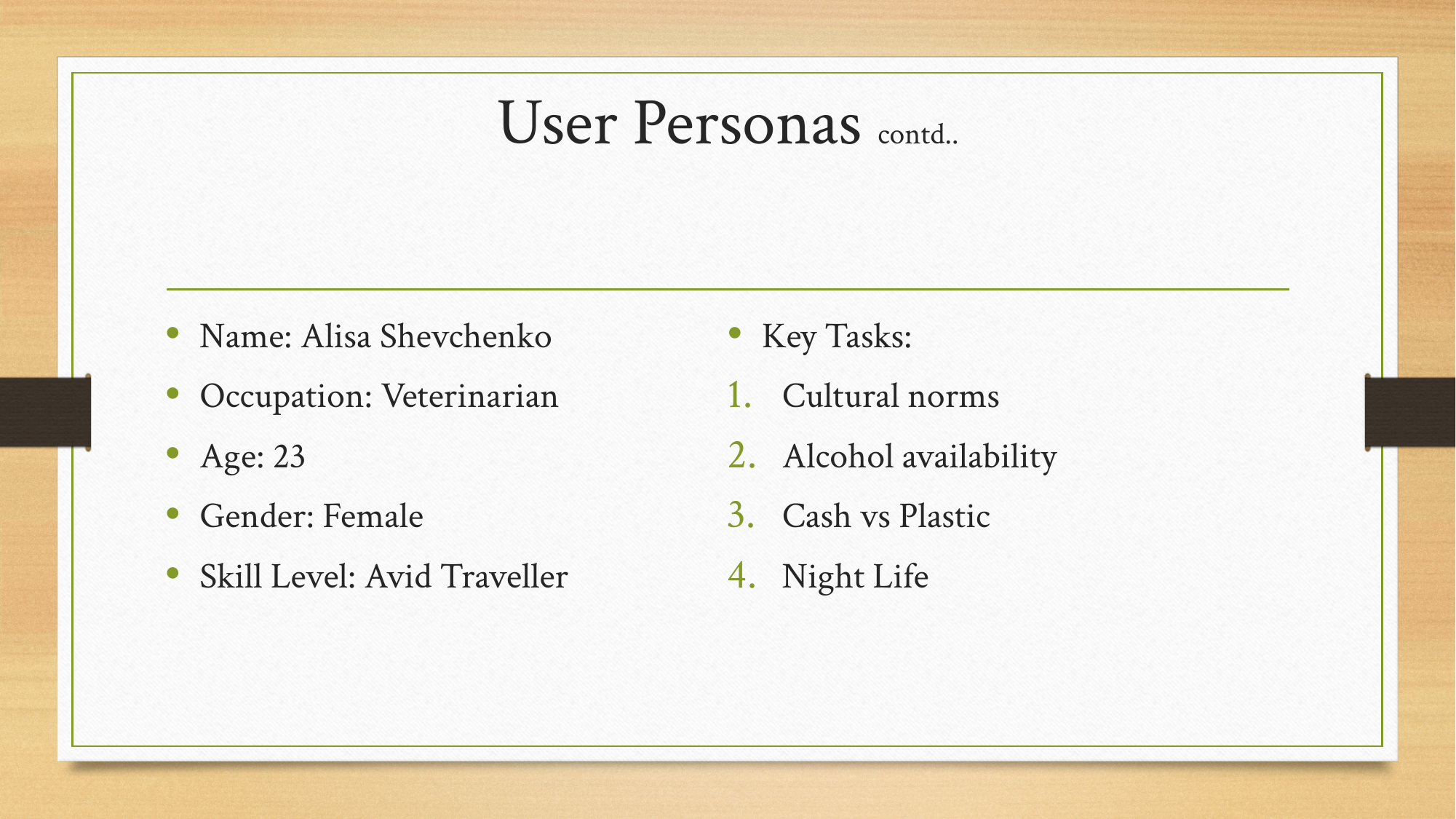

# User Personas contd..
Name: Alisa Shevchenko
Occupation: Veterinarian
Age: 23
Gender: Female
Skill Level: Avid Traveller

Key Tasks:
Cultural norms
Alcohol availability
Cash vs Plastic
Night Life